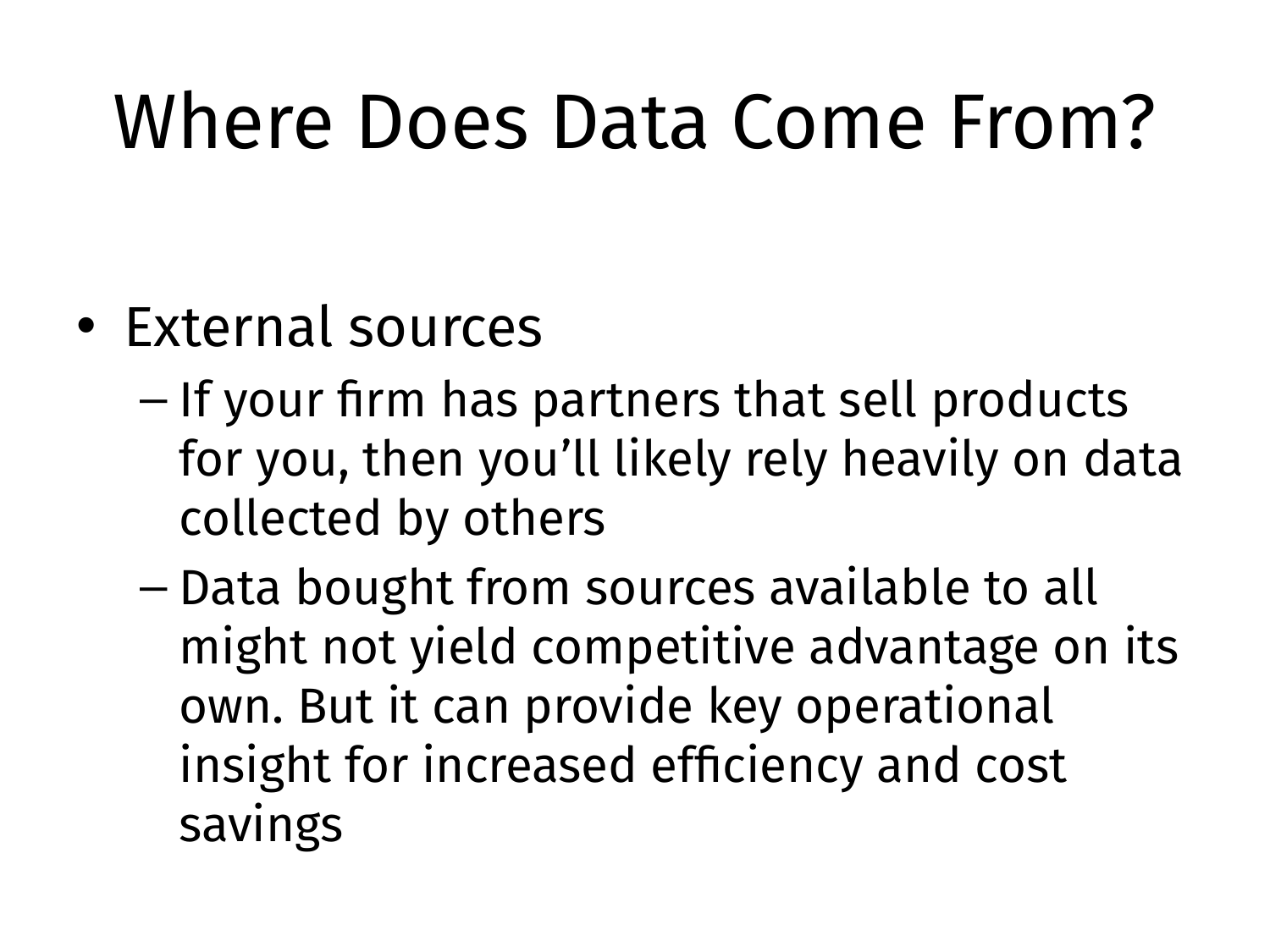

# Where Does Data Come From?
External sources
If your firm has partners that sell products for you, then you’ll likely rely heavily on data collected by others
Data bought from sources available to all might not yield competitive advantage on its own. But it can provide key operational insight for increased efficiency and cost savings
11-21